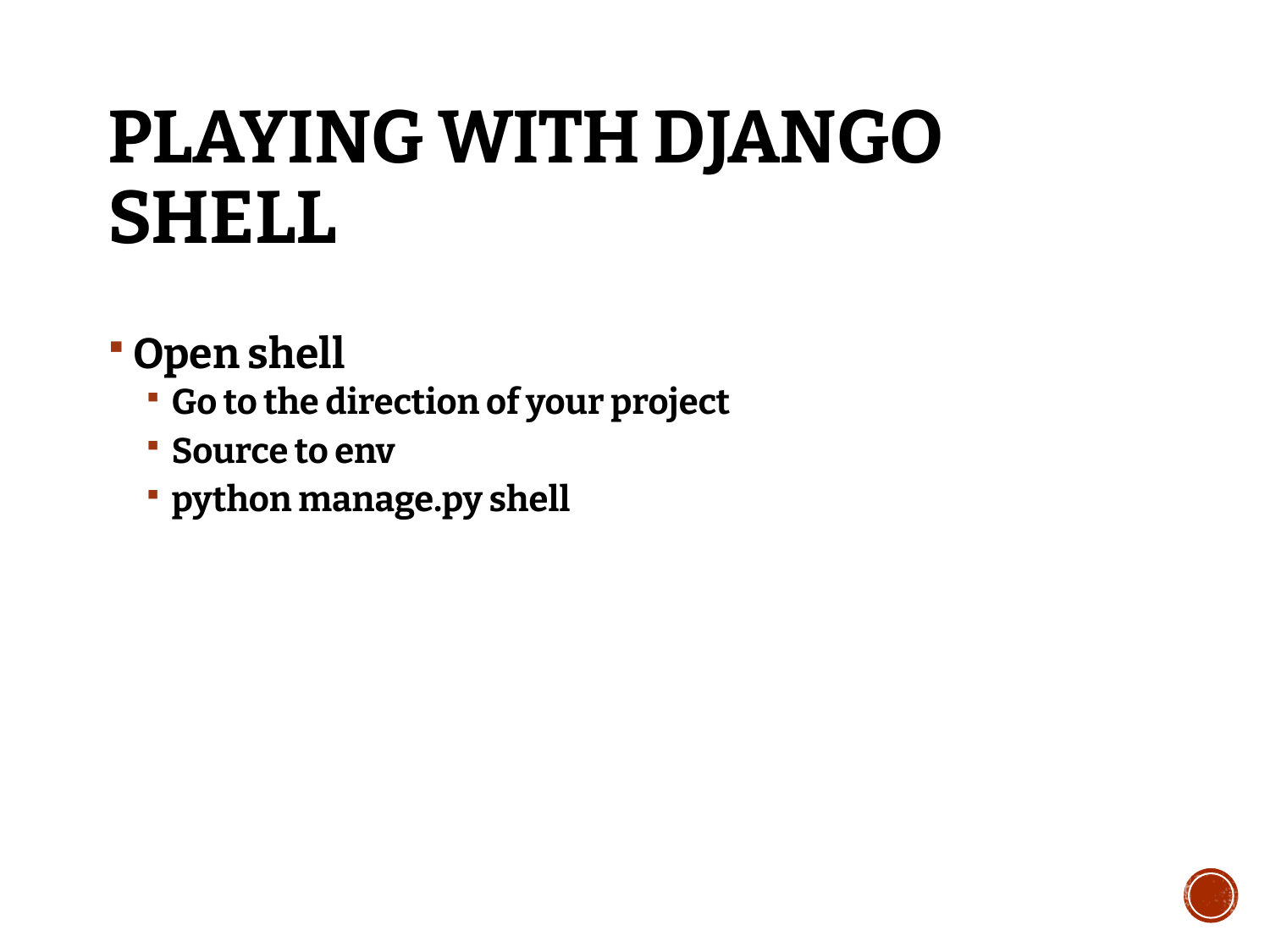

# Playing with Django shell
Open shell
Go to the direction of your project
Source to env
python manage.py shell